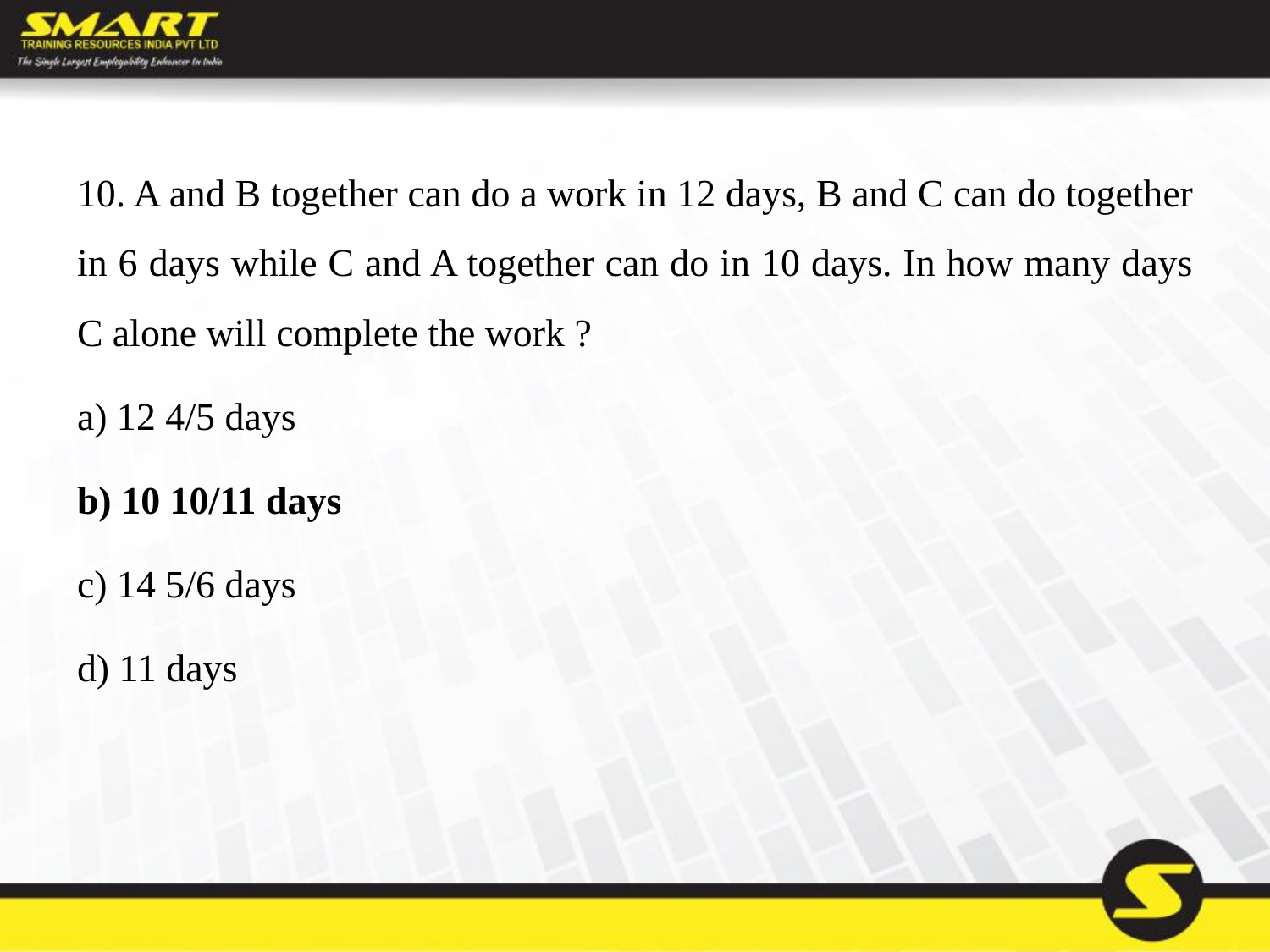

10. A and B together can do a work in 12 days, B and C can do together in 6 days while C and A together can do in 10 days. In how many days C alone will complete the work ?
a) 12 4/5 days
b) 10 10/11 days
c) 14 5/6 days
d) 11 days